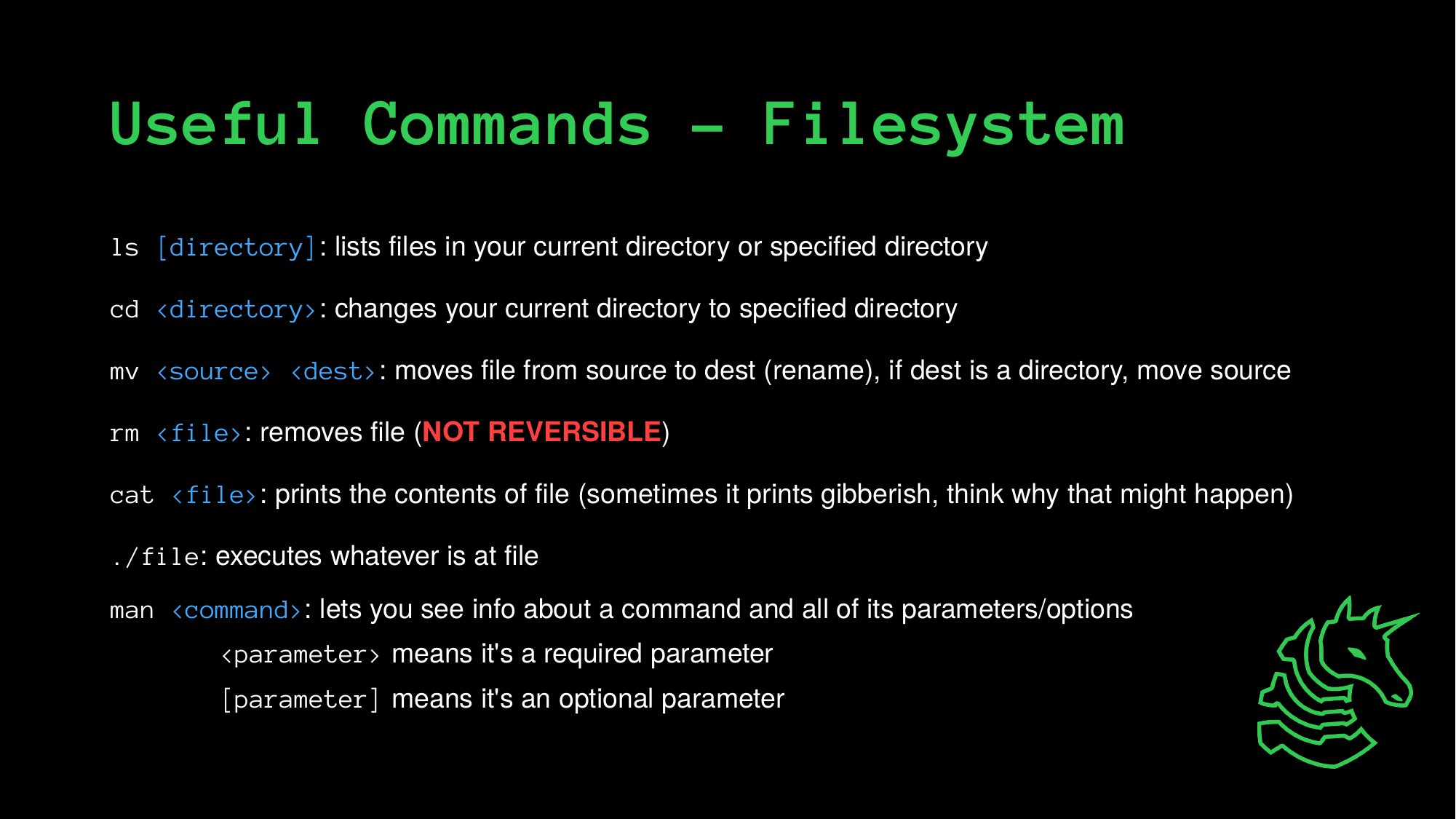

# Useful Commands - Filesystem
ls [directory]: lists files in your current directory or specified directory
cd <directory>: changes your current directory to specified directory
mv <source> <dest>: moves file from source to dest (rename), if dest is a directory, move source
rm <file>: removes file (NOT REVERSIBLE)
cat <file>: prints the contents of file (sometimes it prints gibberish, think why that might happen)
./file: executes whatever is at file
man <command>: lets you see info about a command and all of its parameters/options
	<parameter> means it's a required parameter
	[parameter] means it's an optional parameter